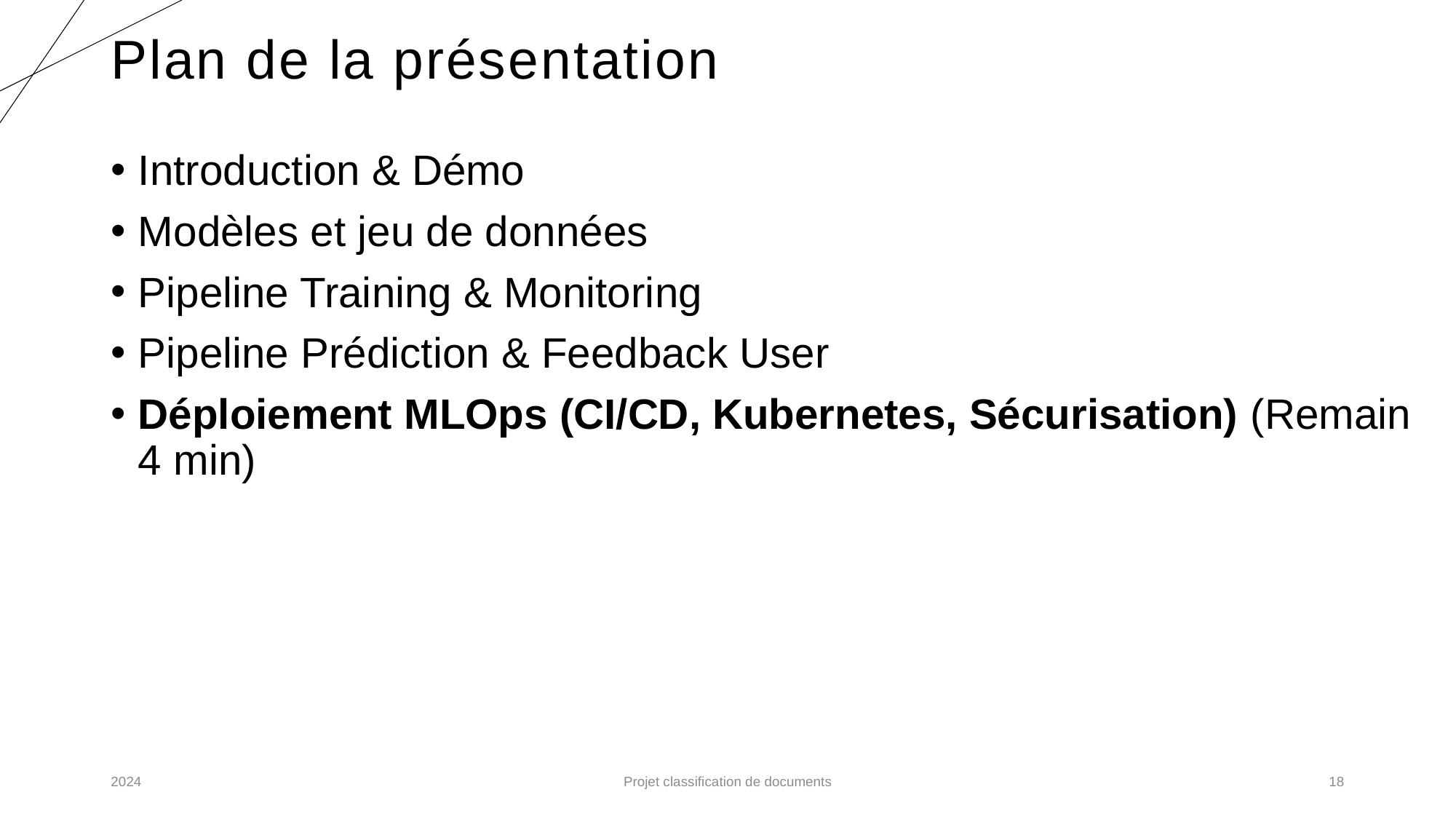

# Plan de la présentation
Introduction & Démo
Modèles et jeu de données
Pipeline Training & Monitoring
Pipeline Prédiction & Feedback User
Déploiement MLOps (CI/CD, Kubernetes, Sécurisation) (Remain 4 min)
2024
Projet classification de documents
18